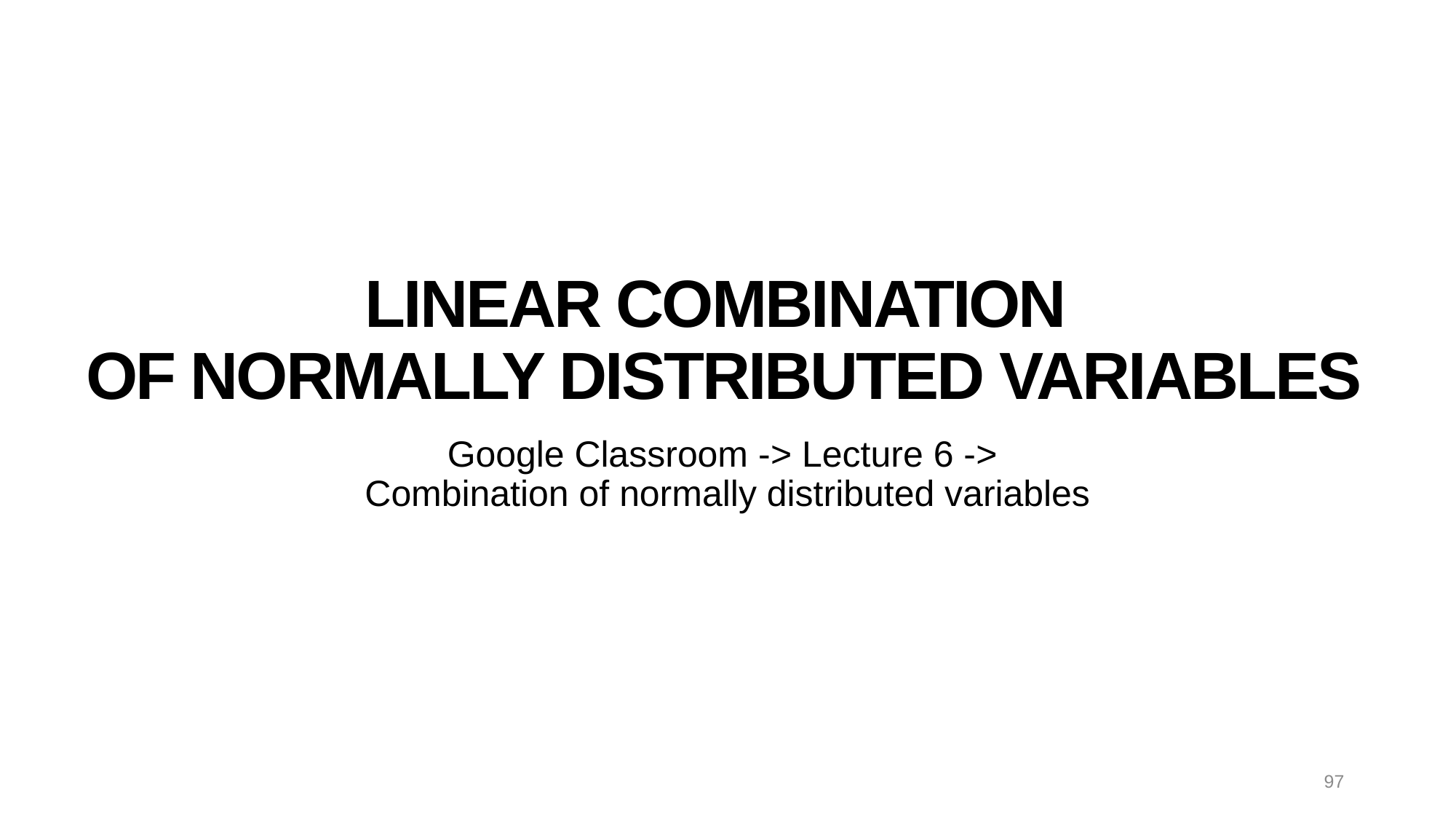

# LINEAR COMBINATION OF NORMALLY DISTRIBUTED VARIABLES
Google Classroom -> Lecture 6 ->
Combination of normally distributed variables

97